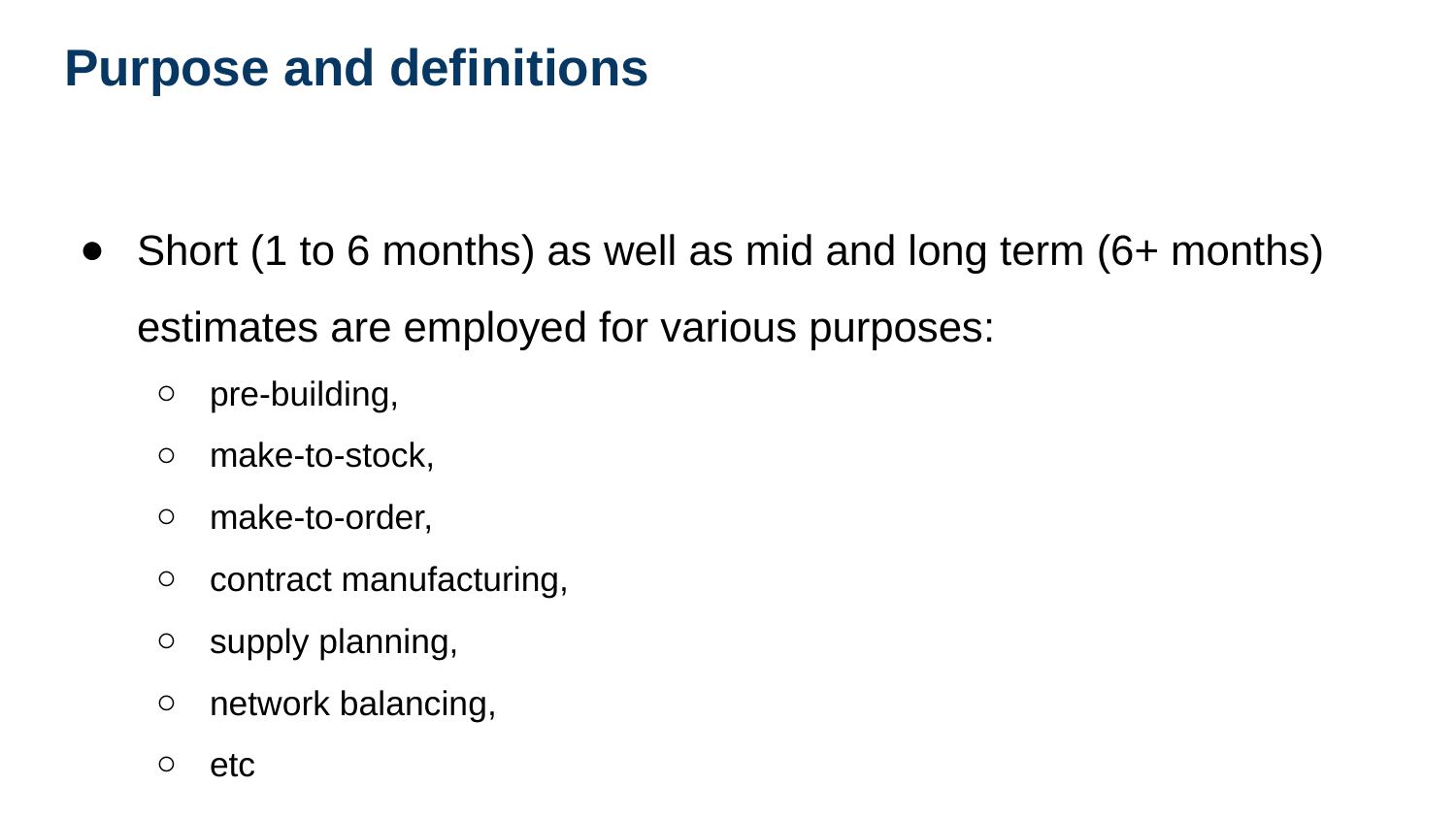

# Purpose and definitions
Short (1 to 6 months) as well as mid and long term (6+ months) estimates are employed for various purposes:
pre-building,
make-to-stock,
make-to-order,
contract manufacturing,
supply planning,
network balancing,
etc